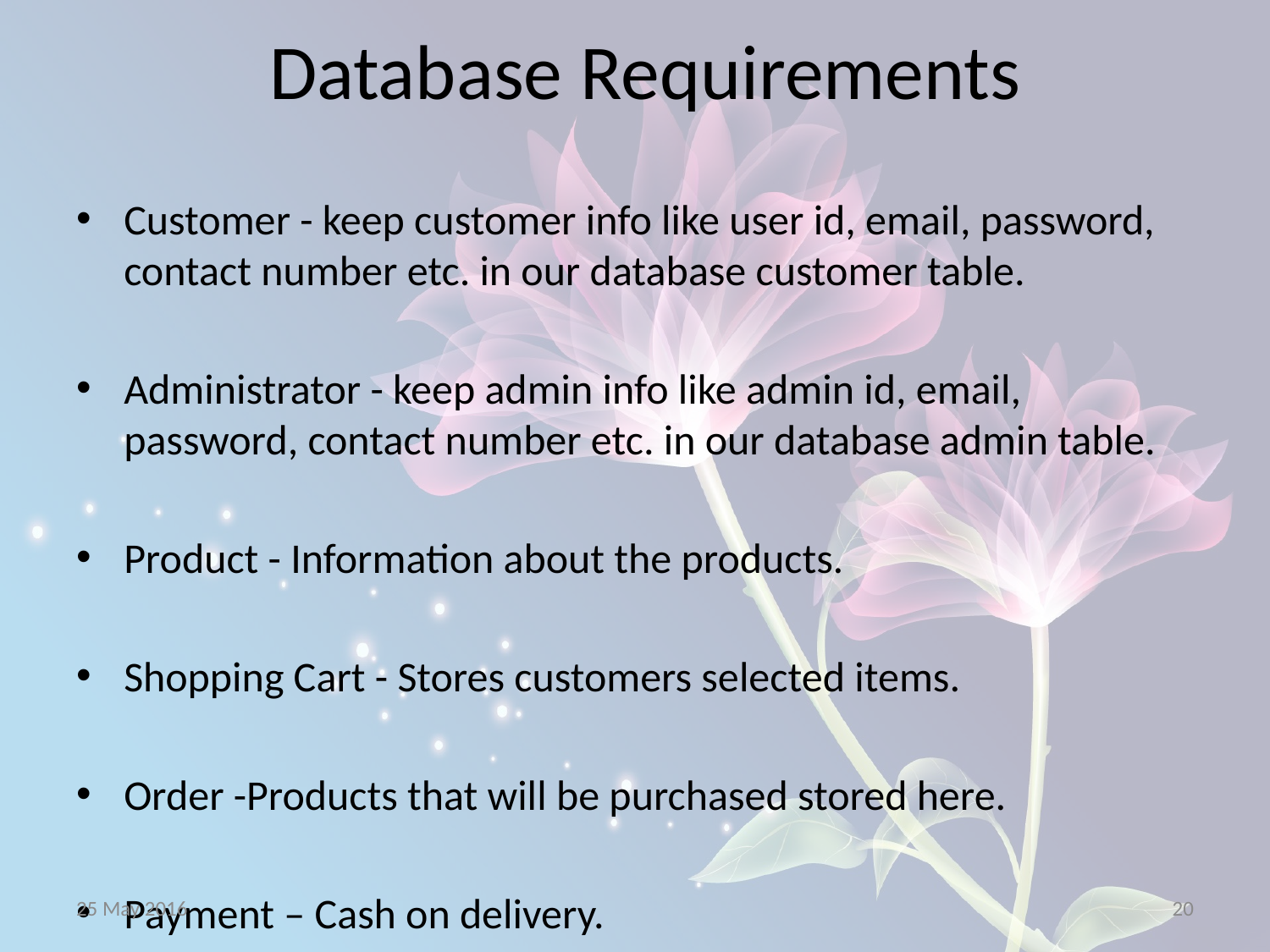

# Database Requirements

Customer - keep customer info like user id, email, password, contact number etc. in our database customer table.

Administrator - keep admin info like admin id, email, password, contact number etc. in our database admin table.

Product - Information about the products.

Shopping Cart - Stores customers selected items.

Order -Products that will be purchased stored here.

Payment – Cash on delivery.

25 May 2016
20